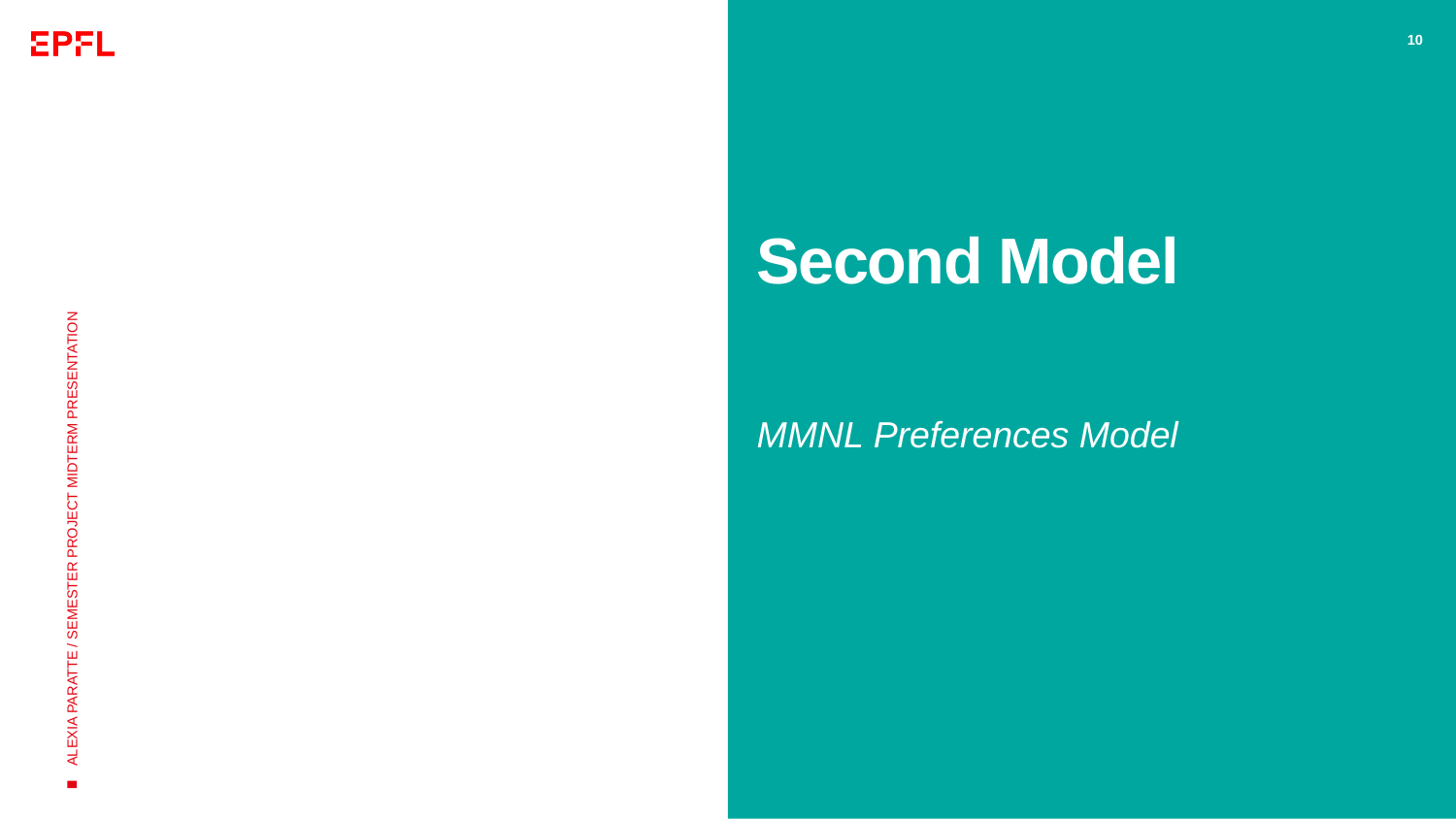

10
# Second Model
MMNL Preferences Model
ALEXIA PARATTE / SEMESTER PROJECT MIDTERM PRESENTATION